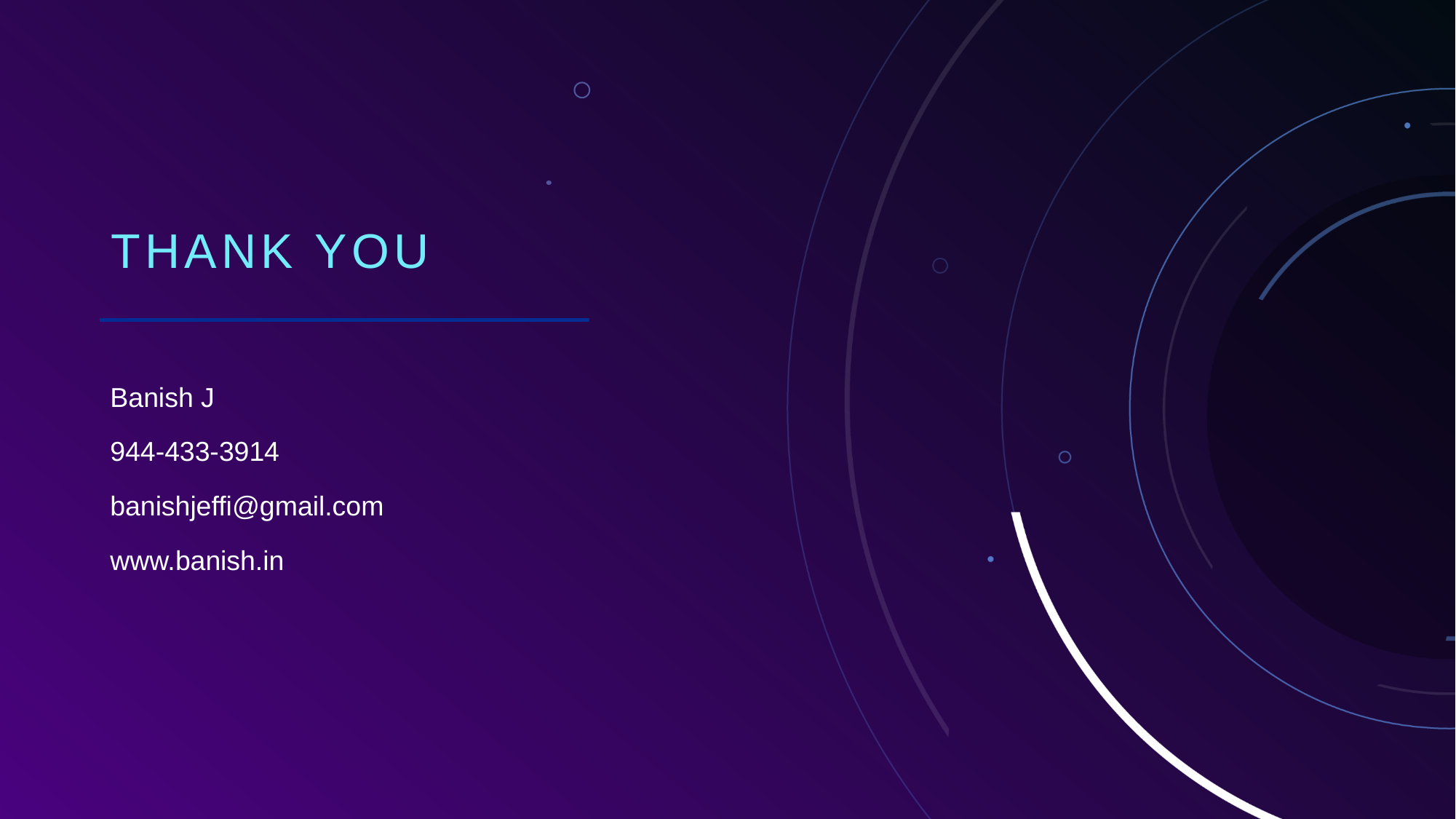

# THANK YOU
Banish J
944-433-3914
banishjeffi@gmail.com
www.banish.in